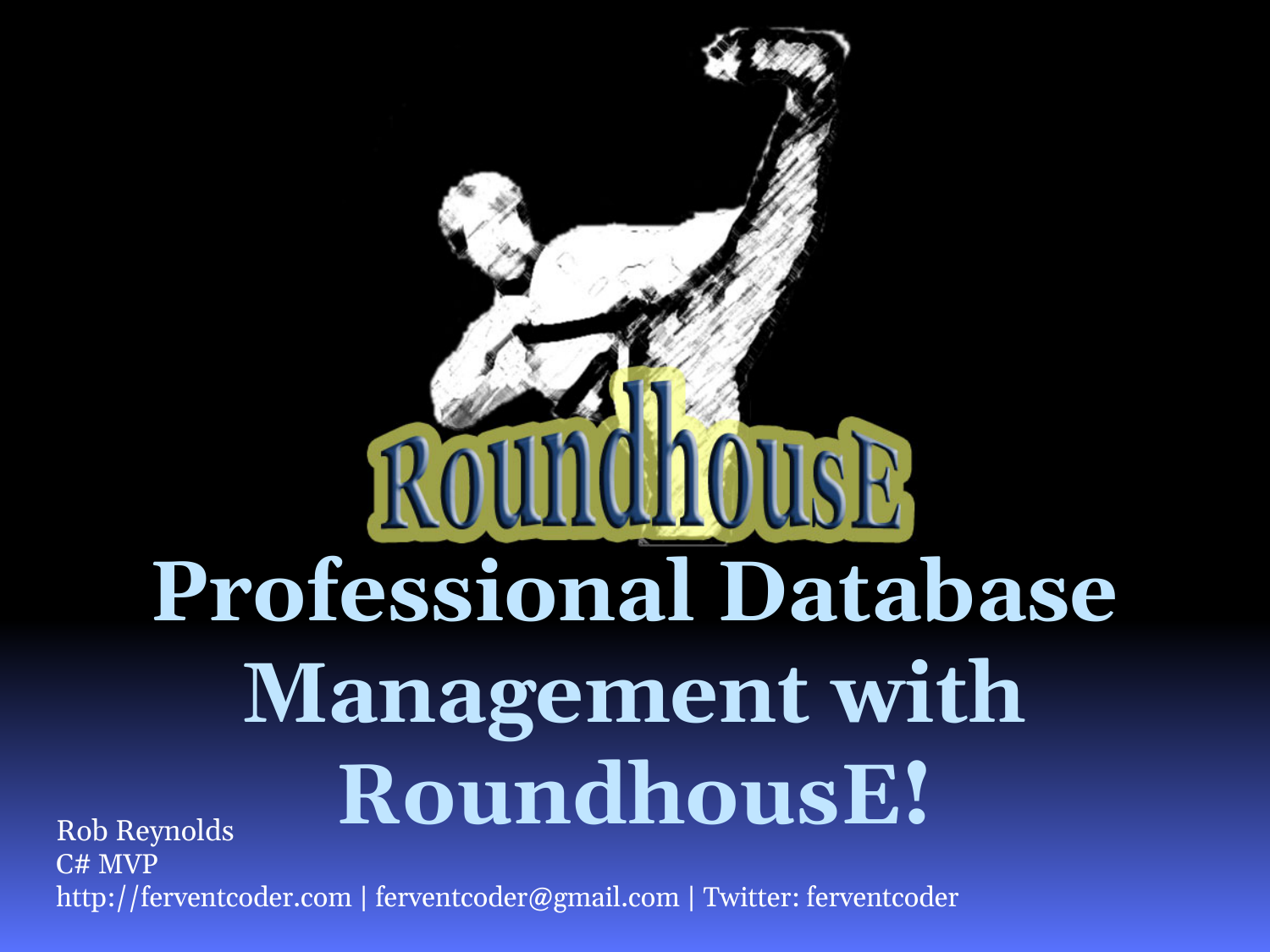

# Professional Database Management with RoundhousE!
Rob Reynolds
C# MVP
http://ferventcoder.com | ferventcoder@gmail.com | Twitter: ferventcoder